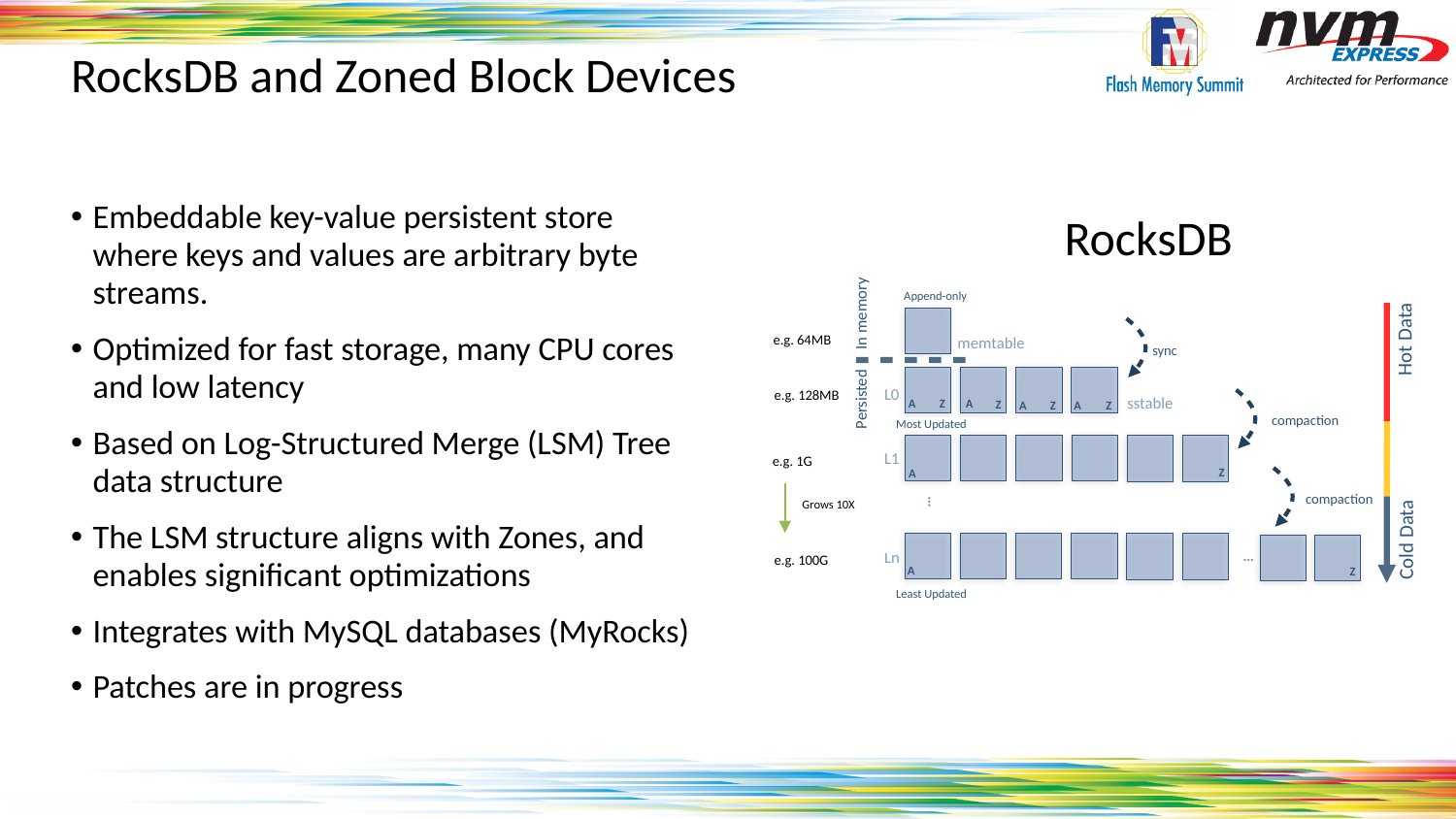

# RocksDB and Zoned Block Devices

Embeddable key-value persistent store where keys and values are arbitrary byte streams.
Optimized for fast storage, many CPU cores and low latency
Based on Log-Structured Merge (LSM) Tree data structure
The LSM structure aligns with Zones, and enables significant optimizations
Integrates with MySQL databases (MyRocks)
Patches are in progress

RocksDB
Append-only
In memory

e.g. 64MB
Hot Data
memtable
sync

e.g. 128MB
L0
Persisted

sstable
A
A
Z
Z
A
Z
A
Z
compaction
Most Updated

e.g. 1G
L1
Z
A

compaction
…
Grows 10X

Cold Data

…
e.g. 100G
Ln
A
Z
Least Updated